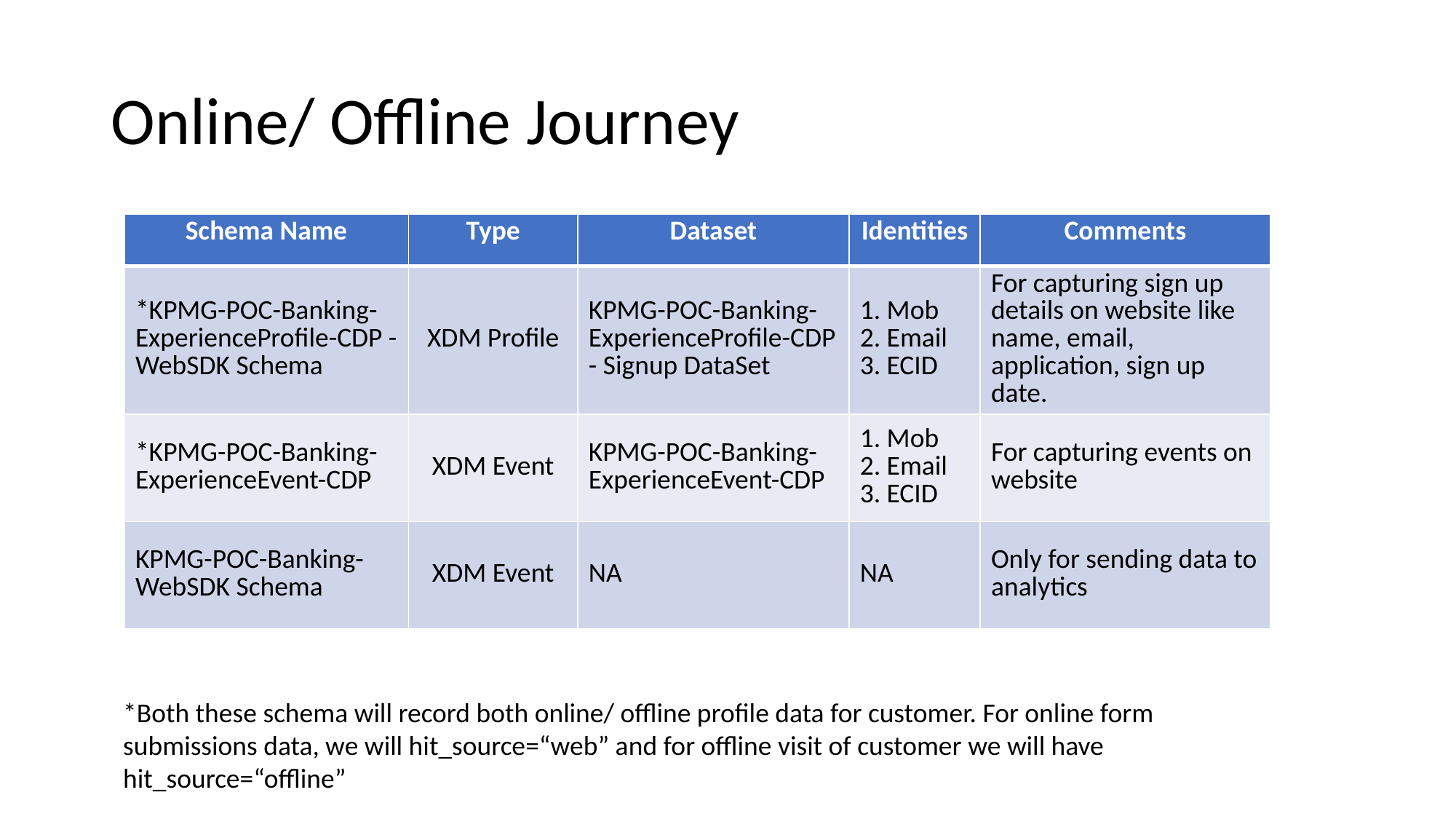

# Online/ Offline Journey
| Schema Name | Type | Dataset | Identities | Comments |
| --- | --- | --- | --- | --- |
| \*KPMG-POC-Banking-ExperienceProfile-CDP - WebSDK Schema | XDM Profile | KPMG-POC-Banking-ExperienceProfile-CDP - Signup DataSet | 1. Mob 2. Email 3. ECID | For capturing sign up details on website like name, email, application, sign up date. |
| \*KPMG-POC-Banking-ExperienceEvent-CDP | XDM Event | KPMG-POC-Banking-ExperienceEvent-CDP | 1. Mob 2. Email 3. ECID | For capturing events on website |
| KPMG-POC-Banking- WebSDK Schema | XDM Event | NA | NA | Only for sending data to analytics |
*Both these schema will record both online/ offline profile data for customer. For online form submissions data, we will hit_source=“web” and for offline visit of customer we will have hit_source=“offline”